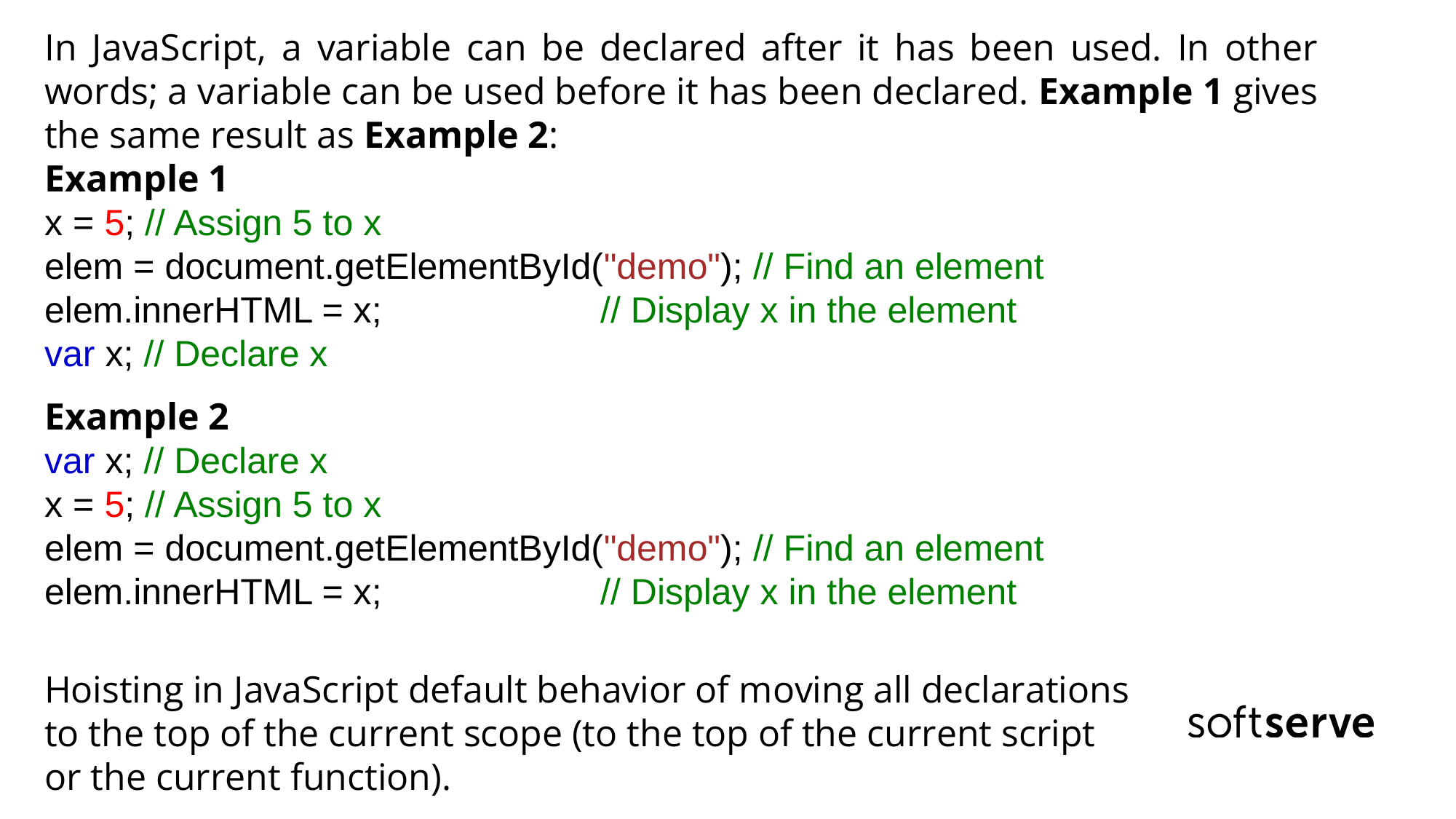

In JavaScript, a variable can be declared after it has been used. In other words; a variable can be used before it has been declared. Example 1 gives the same result as Example 2:
Example 1
x = 5; // Assign 5 to x
elem = document.getElementById("demo"); // Find an element
elem.innerHTML = x;                 	 // Display x in the element
var x; // Declare x

Example 2
var x; // Declare x
x = 5; // Assign 5 to x
elem = document.getElementById("demo"); // Find an element
elem.innerHTML = x;                 	 // Display x in the element

Hoisting in JavaScript default behavior of moving all declarations
to the top of the current scope (to the top of the current script
or the current function).